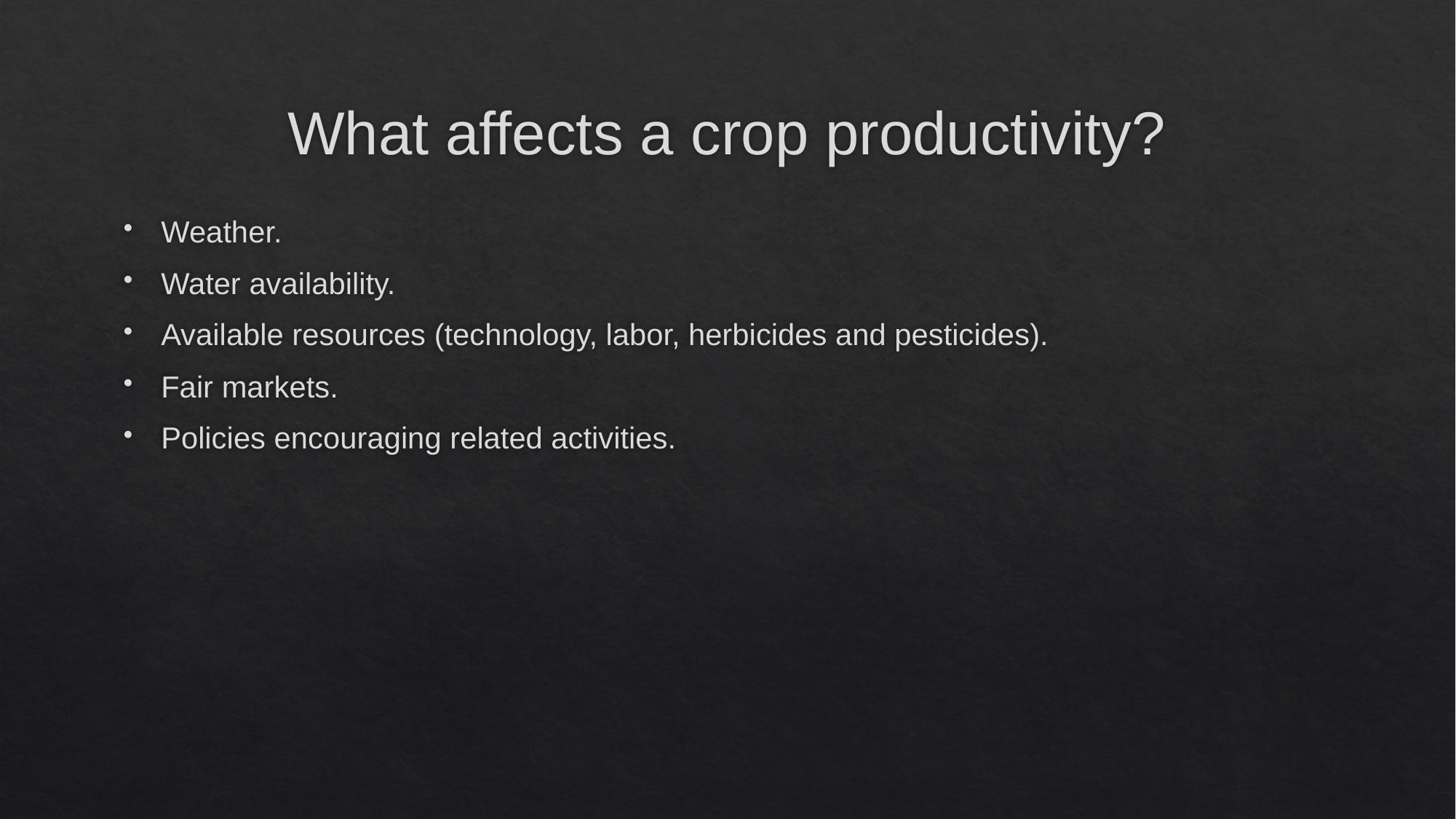

# What affects a crop productivity?
Weather.
Water availability.
Available resources (technology, labor, herbicides and pesticides).
Fair markets.
Policies encouraging related activities.